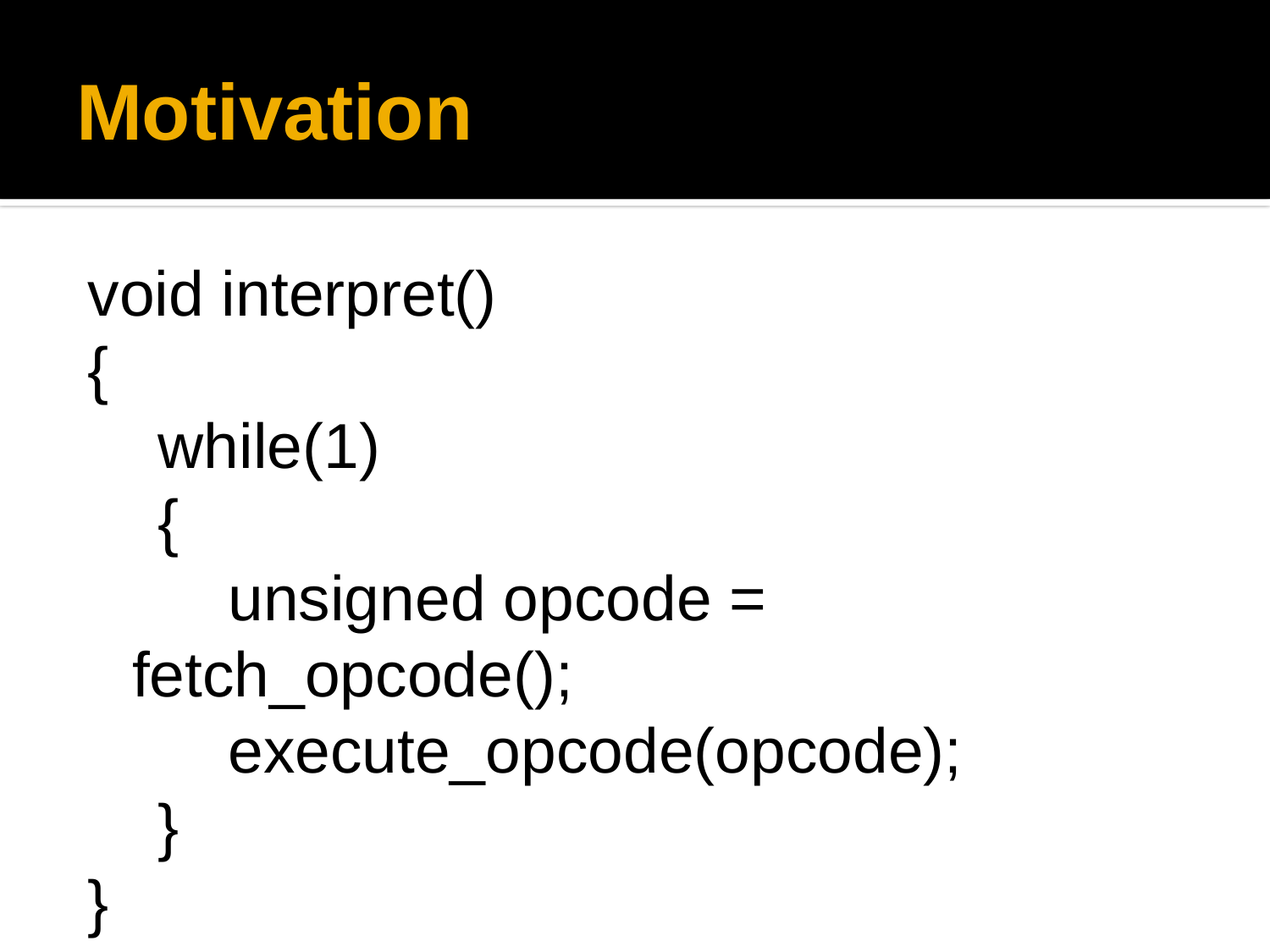

# Motivation
void interpret()
{
    while(1)
    {
        unsigned opcode = fetch_opcode();
        execute_opcode(opcode);
    }
}